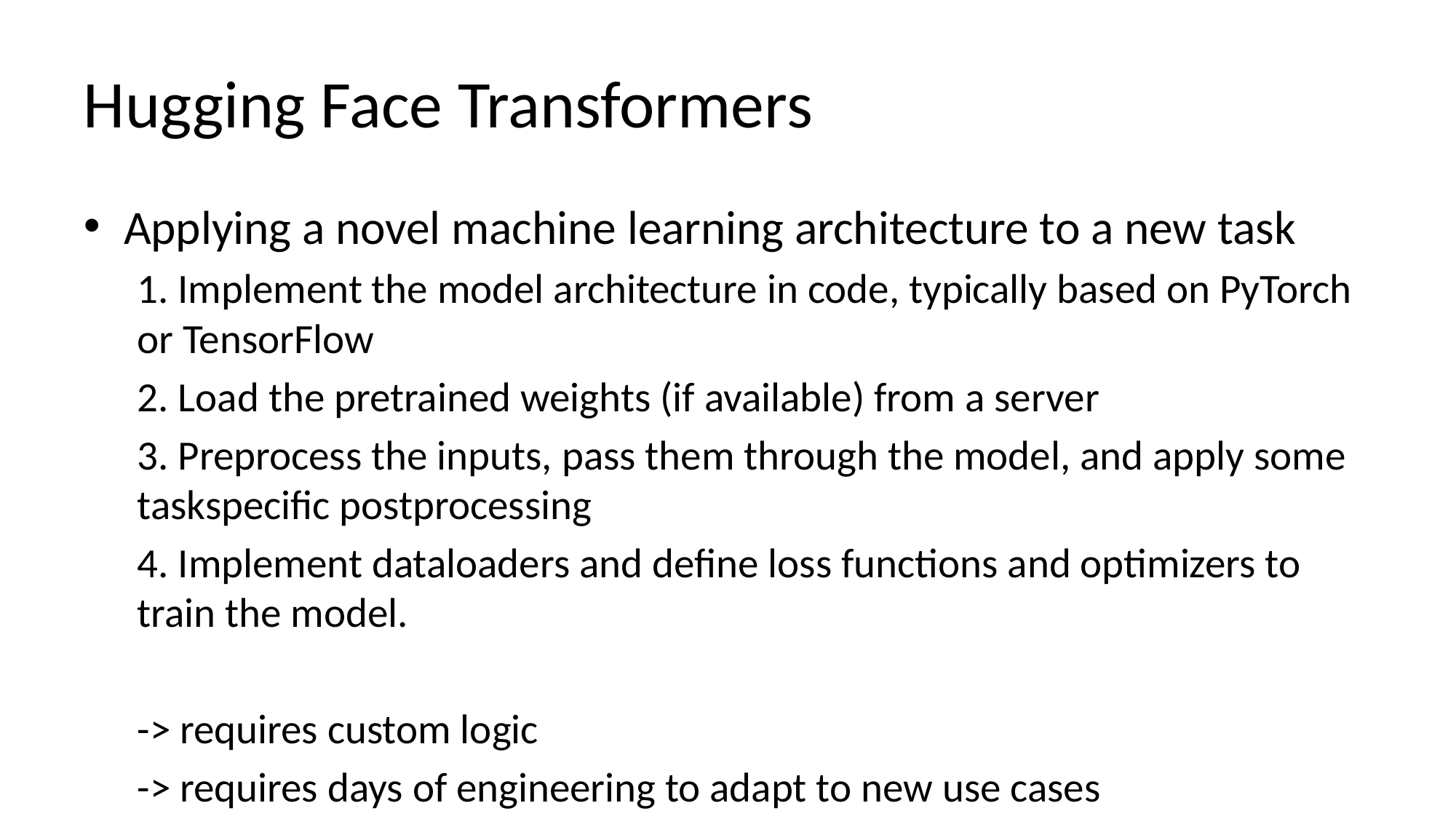

# Hugging Face Transformers
Applying a novel machine learning architecture to a new task
1. Implement the model architecture in code, typically based on PyTorch or TensorFlow
2. Load the pretrained weights (if available) from a server
3. Preprocess the inputs, pass them through the model, and apply some taskspecific postprocessing
4. Implement dataloaders and define loss functions and optimizers to train the model.

-> requires custom logic
-> requires days of engineering to adapt to new use cases